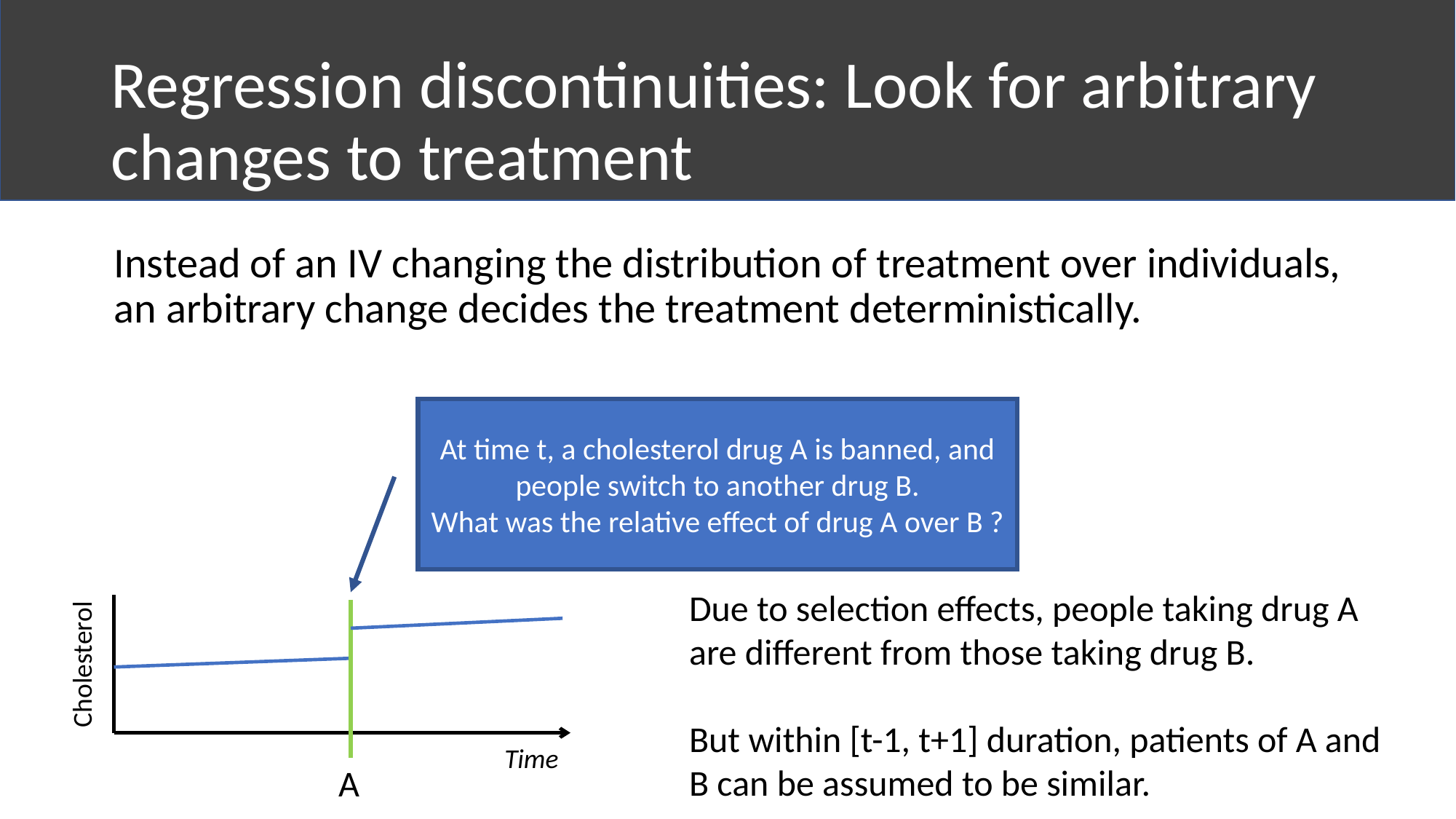

# Regression discontinuities: Look for arbitrary changes to treatment
Instead of an IV changing the distribution of treatment over individuals, an arbitrary change decides the treatment deterministically.
At time t, a cholesterol drug A is banned, and people switch to another drug B.
What was the relative effect of drug A over B ?
Due to selection effects, people taking drug A are different from those taking drug B.

But within [t-1, t+1] duration, patients of A and B can be assumed to be similar.
Cholesterol
Time
A